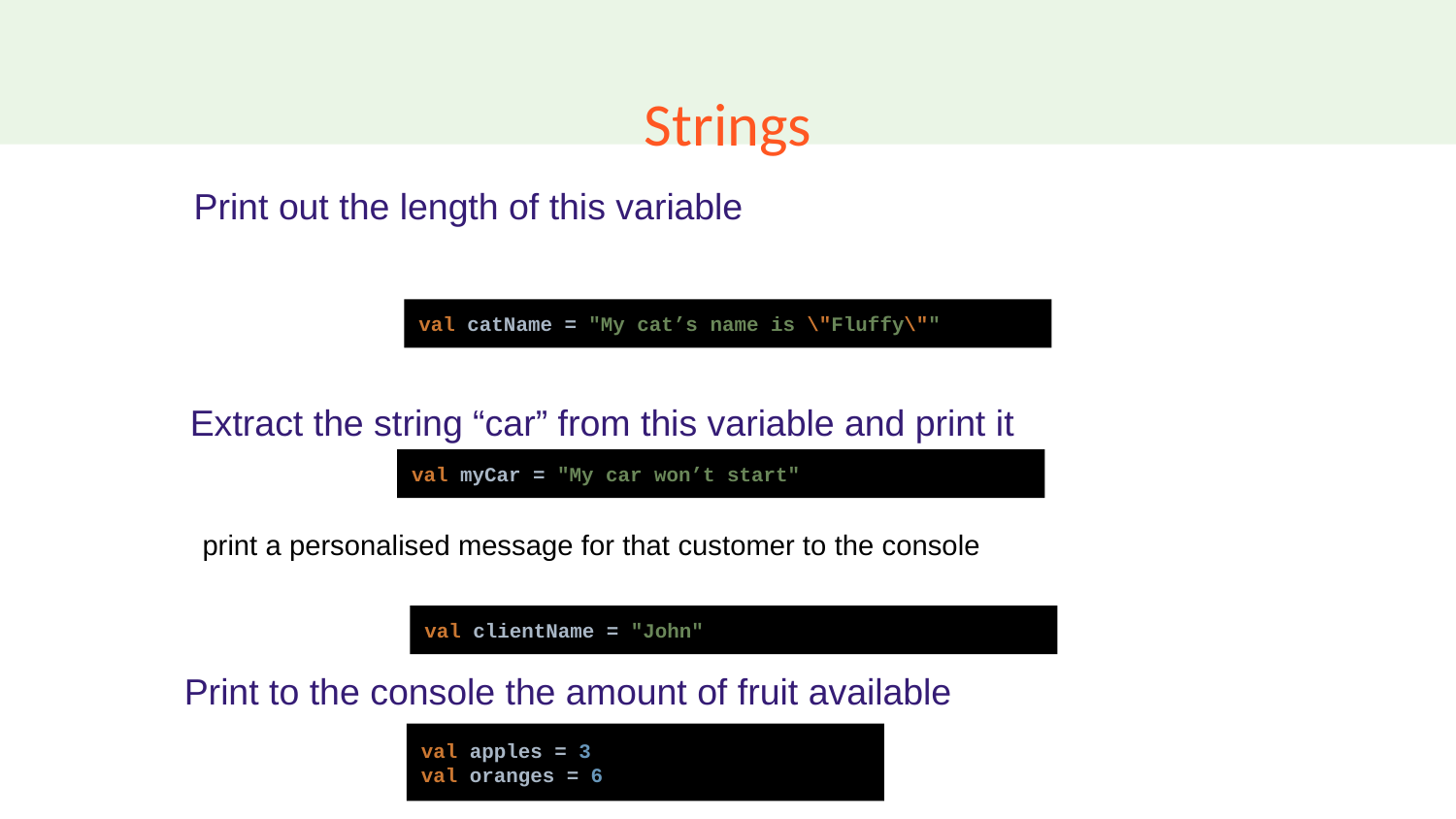

# Strings
Print out the length of this variable

val catName = "My cat’s name is \"Fluffy\""
Extract the string “car” from this variable and print it

val myCar = "My car won’t start"
print a personalised message for that customer to the console
val clientName = "John"
Print to the console the amount of fruit available

val apples = 3
val oranges = 6